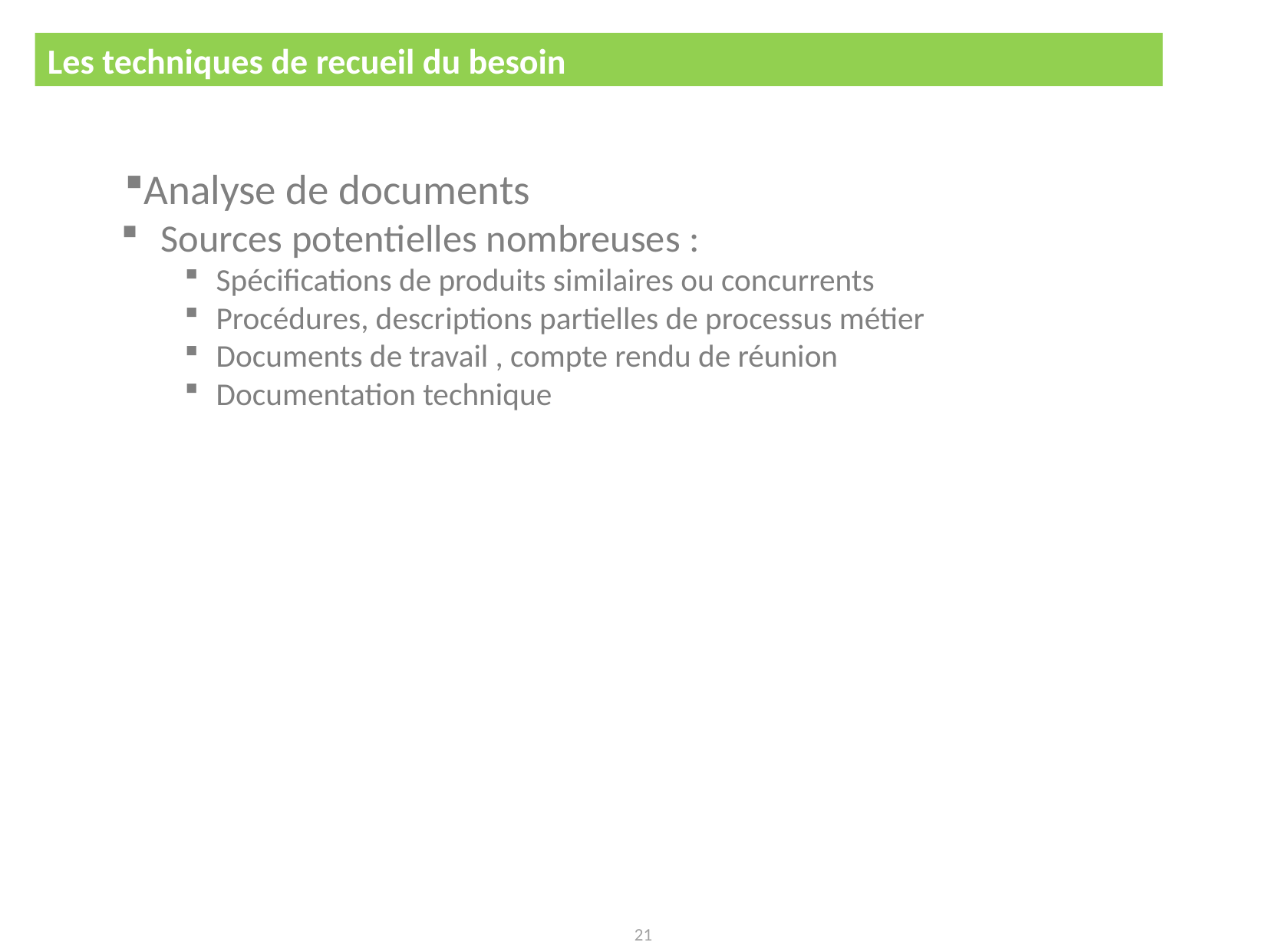

Les techniques de recueil du besoin
CDC pour le développement d'un logiciel
Analyse de documents
Sources potentielles nombreuses :
Spécifications de produits similaires ou concurrents
Procédures, descriptions partielles de processus métier
Documents de travail , compte rendu de réunion
Documentation technique

21